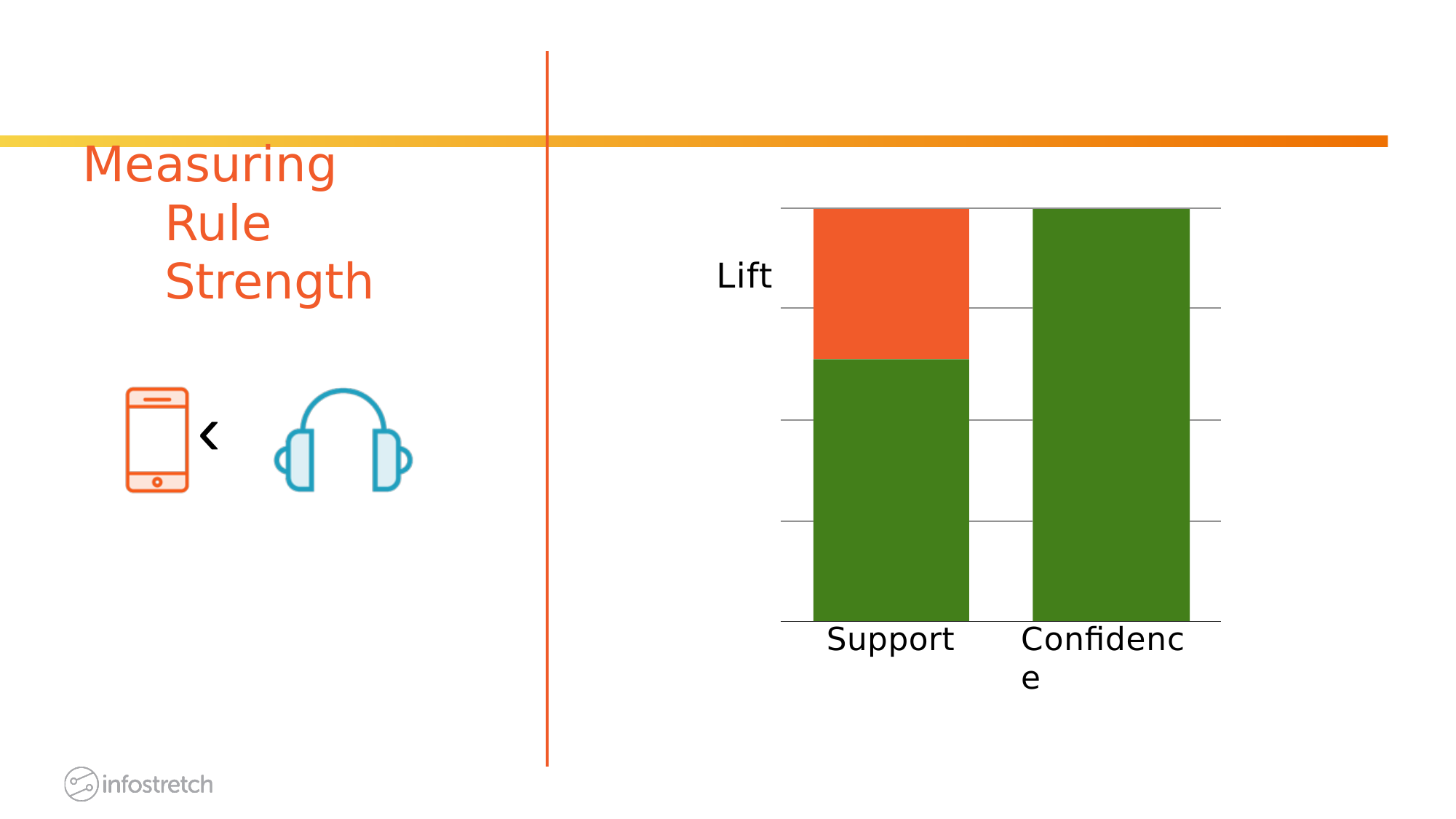

# Measuring Rule  Strength
|  |  |  |  |  |
| --- | --- | --- | --- | --- |
|  |  |  |  |  |
|  |  |  |  |  |
|  |  |  |  |  |
|  |  |  |  |  |
Lift
‹

Support
Confidence